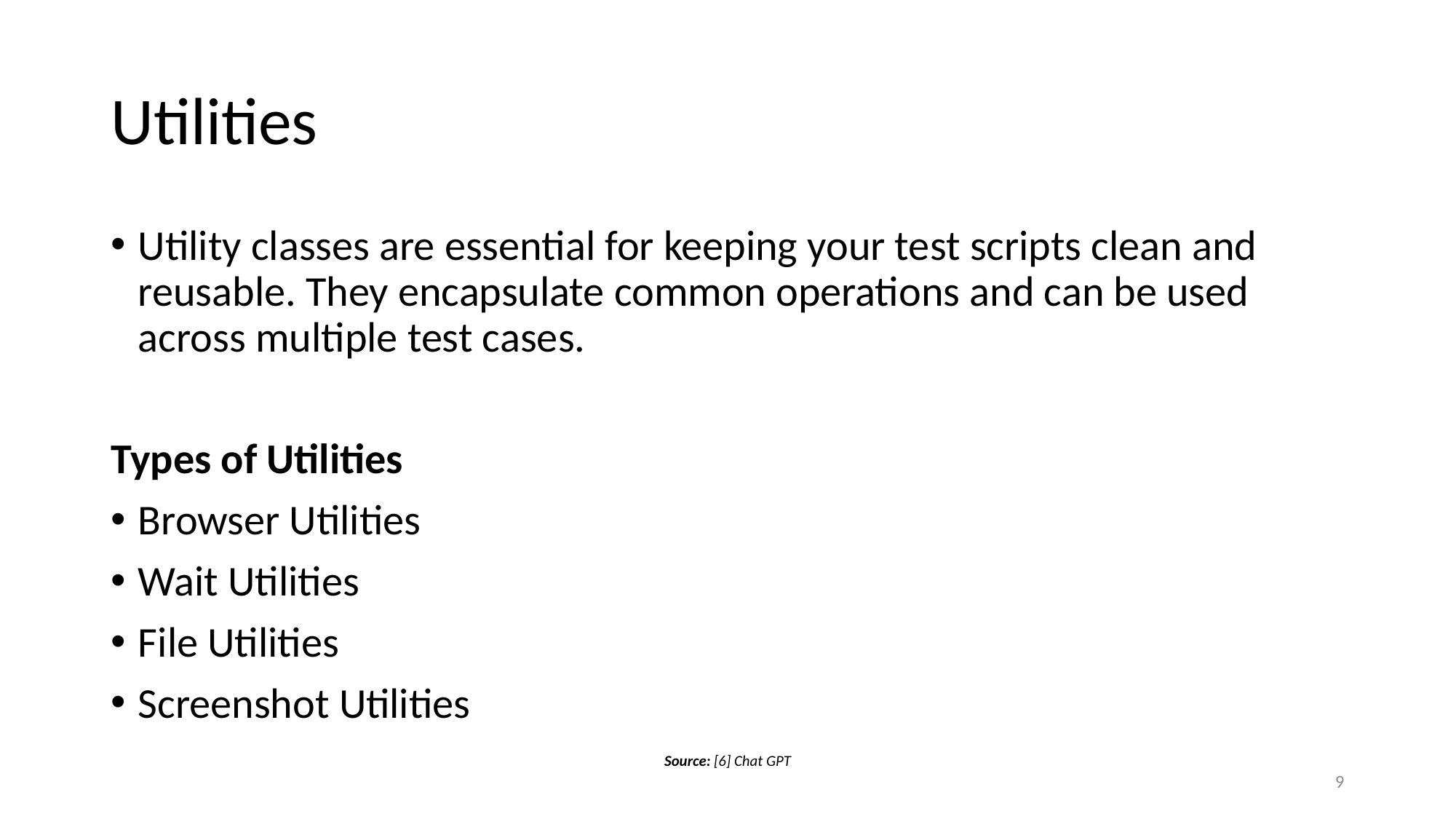

# Utilities
Utility classes are essential for keeping your test scripts clean and reusable. They encapsulate common operations and can be used across multiple test cases.

Types of Utilities
Browser Utilities
Wait Utilities
File Utilities
Screenshot Utilities

Source: [6] Chat GPT
9